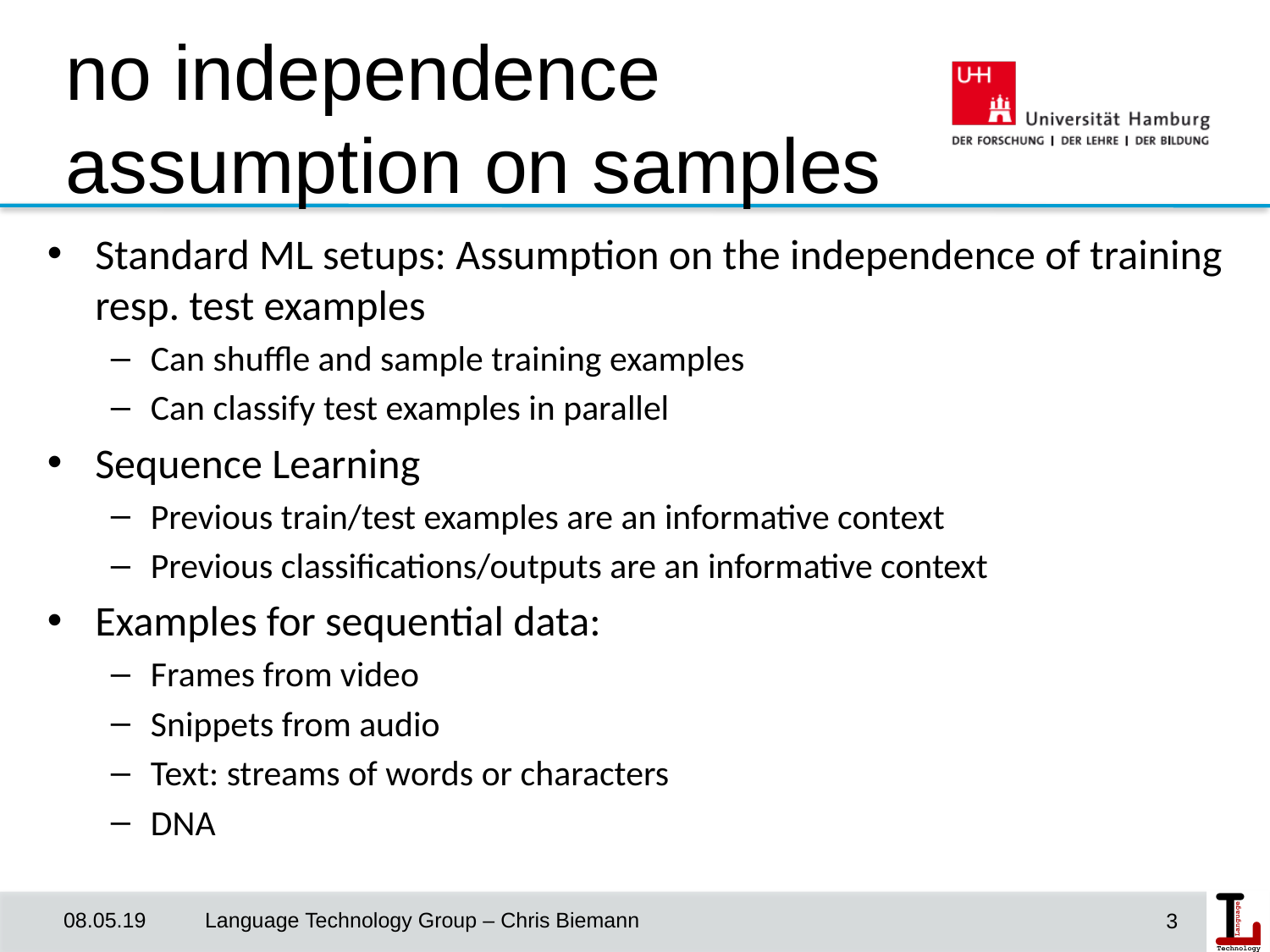

# no independence assumption on samples
Standard ML setups: Assumption on the independence of training resp. test examples
Can shuffle and sample training examples
Can classify test examples in parallel
Sequence Learning
Previous train/test examples are an informative context
Previous classifications/outputs are an informative context
Examples for sequential data:
Frames from video
Snippets from audio
Text: streams of words or characters
DNA

3
08.05.19
 Language Technology Group – Chris Biemann